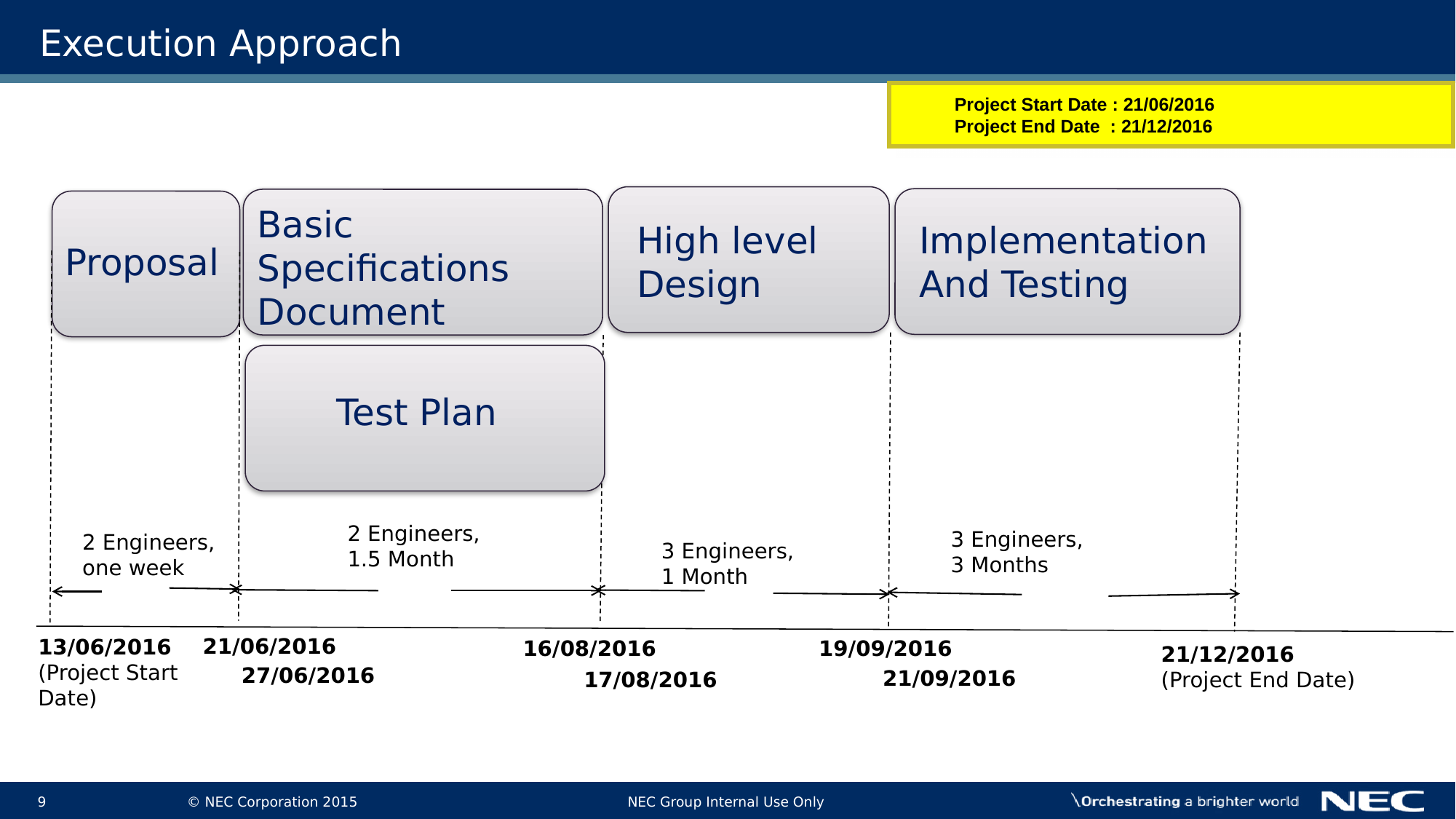

# Execution Approach
Project Start Date : 21/06/2016
Project End Date  : 21/12/2016

Proposal
3 Engineers,
1 Month
21/06/2016

13/06/2016
(Project Start
Date)

Basic Specifications Document
High level Design
Implementation
And Testing

Test Plan
2 Engineers, 1.5 Month
3 Engineers,
3 Months
2 Engineers, one week

19/09/2016

16/08/2016

21/12/2016
(Project End Date)

27/06/2016

21/09/2016

17/08/2016